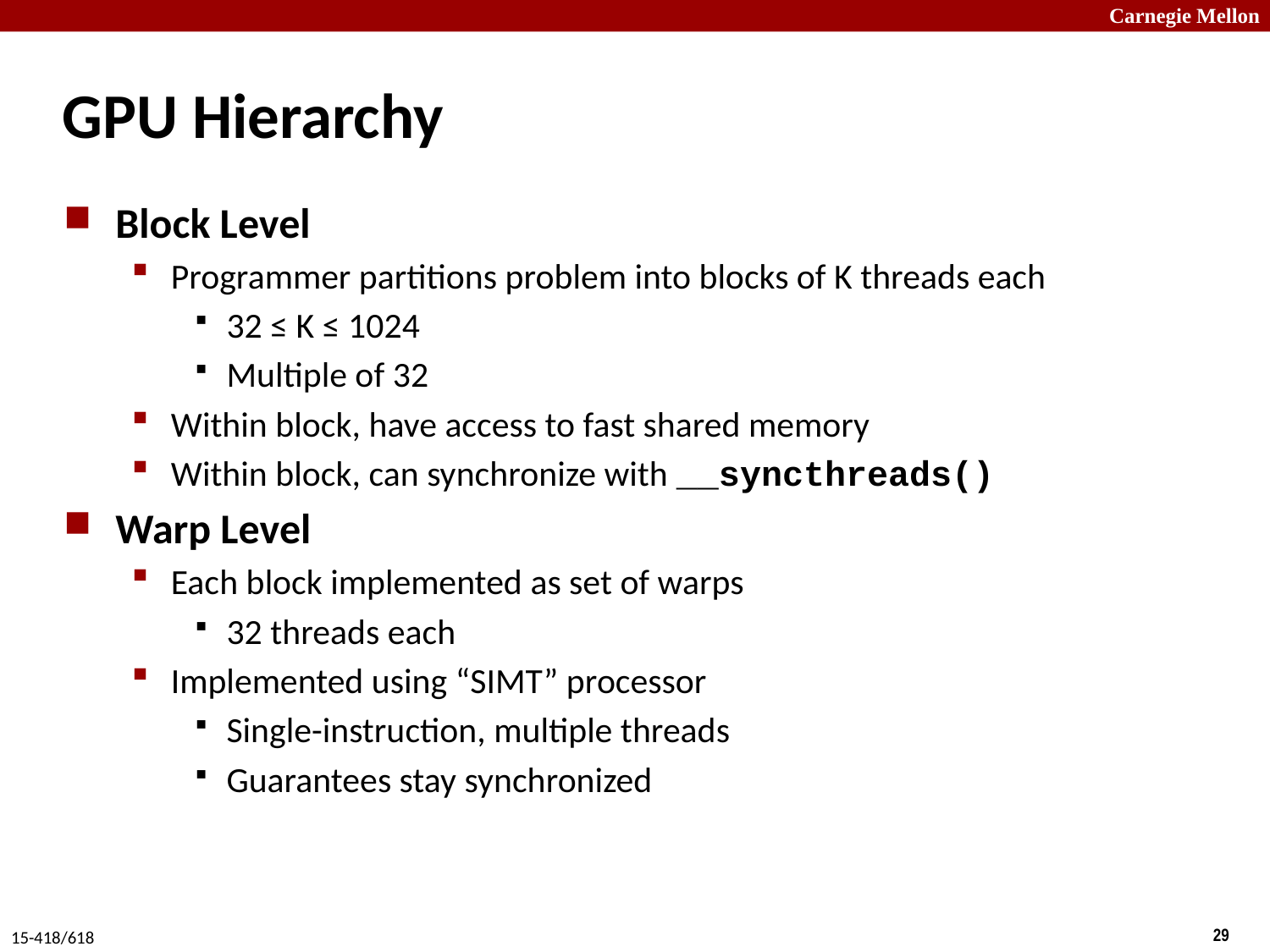

# GPU Hierarchy
Block Level
Programmer partitions problem into blocks of K threads each
32 ≤ K ≤ 1024
Multiple of 32
Within block, have access to fast shared memory
Within block, can synchronize with __syncthreads()
Warp Level
Each block implemented as set of warps
32 threads each
Implemented using “SIMT” processor
Single-instruction, multiple threads
Guarantees stay synchronized